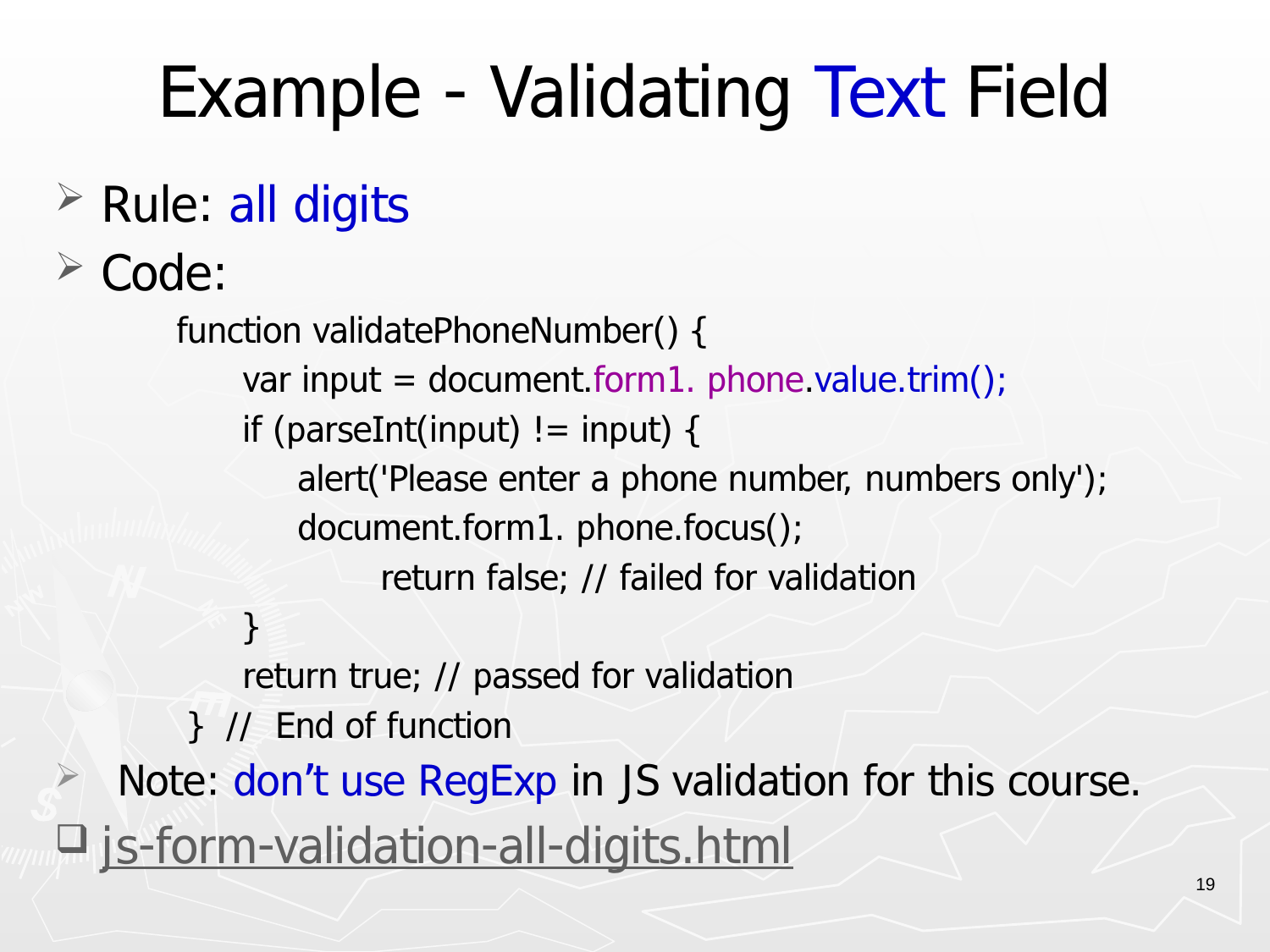

# Example - Validating Text Field
Rule: all digits
Code:
 function validatePhoneNumber() {
       var input = document.form1. phone.value.trim();
       if (parseInt(input) != input) {
            alert('Please enter a phone number, numbers only');
            document.form1. phone.focus();
	        return false; // failed for validation
       }
       return true; // passed for validation
  }  //  End of function
Note: don’t use RegExp in JS validation for this course.
js-form-validation-all-digits.html
19